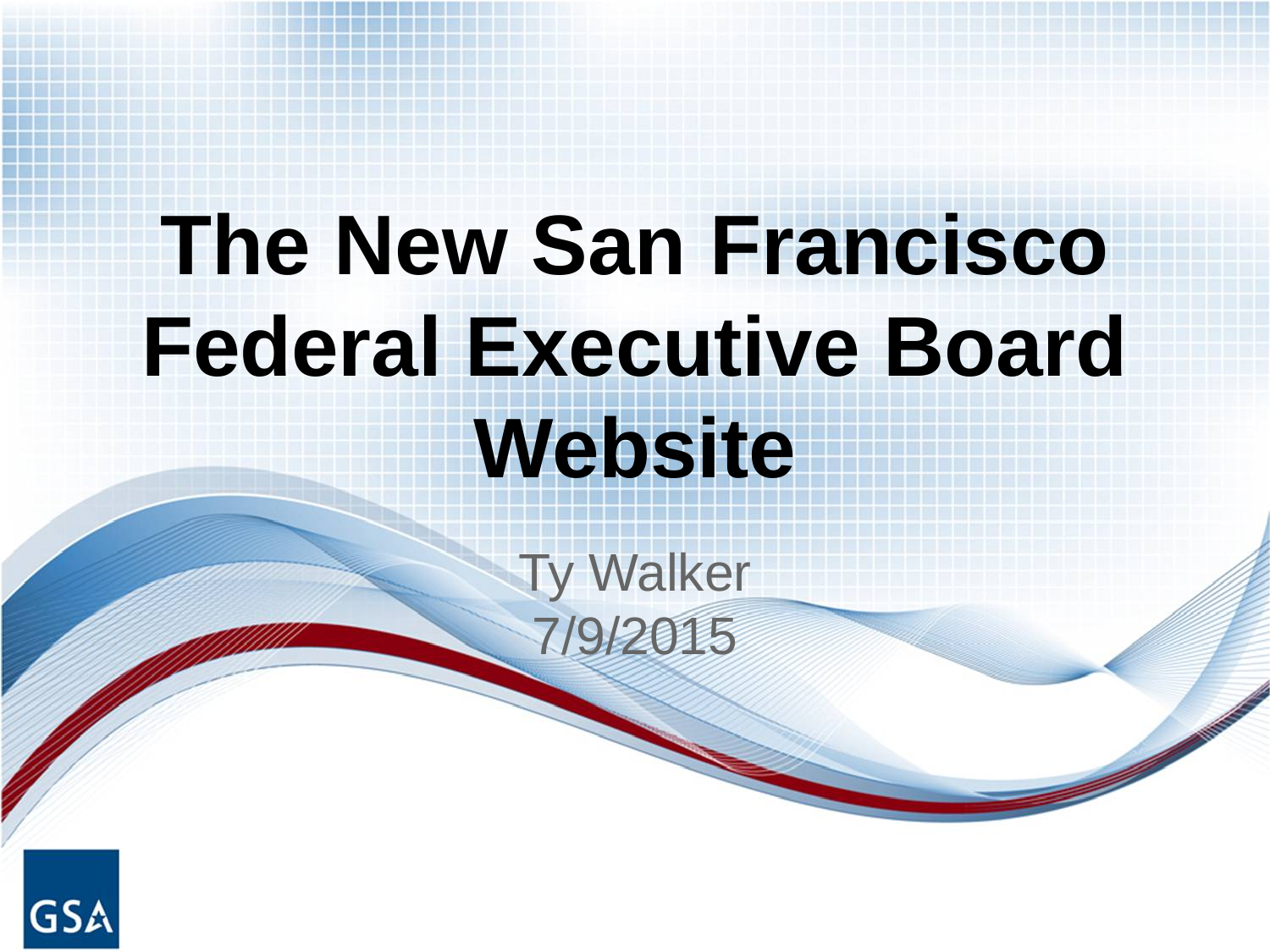

# The New San Francisco Federal Executive Board Website
Ty Walker
7/9/2015